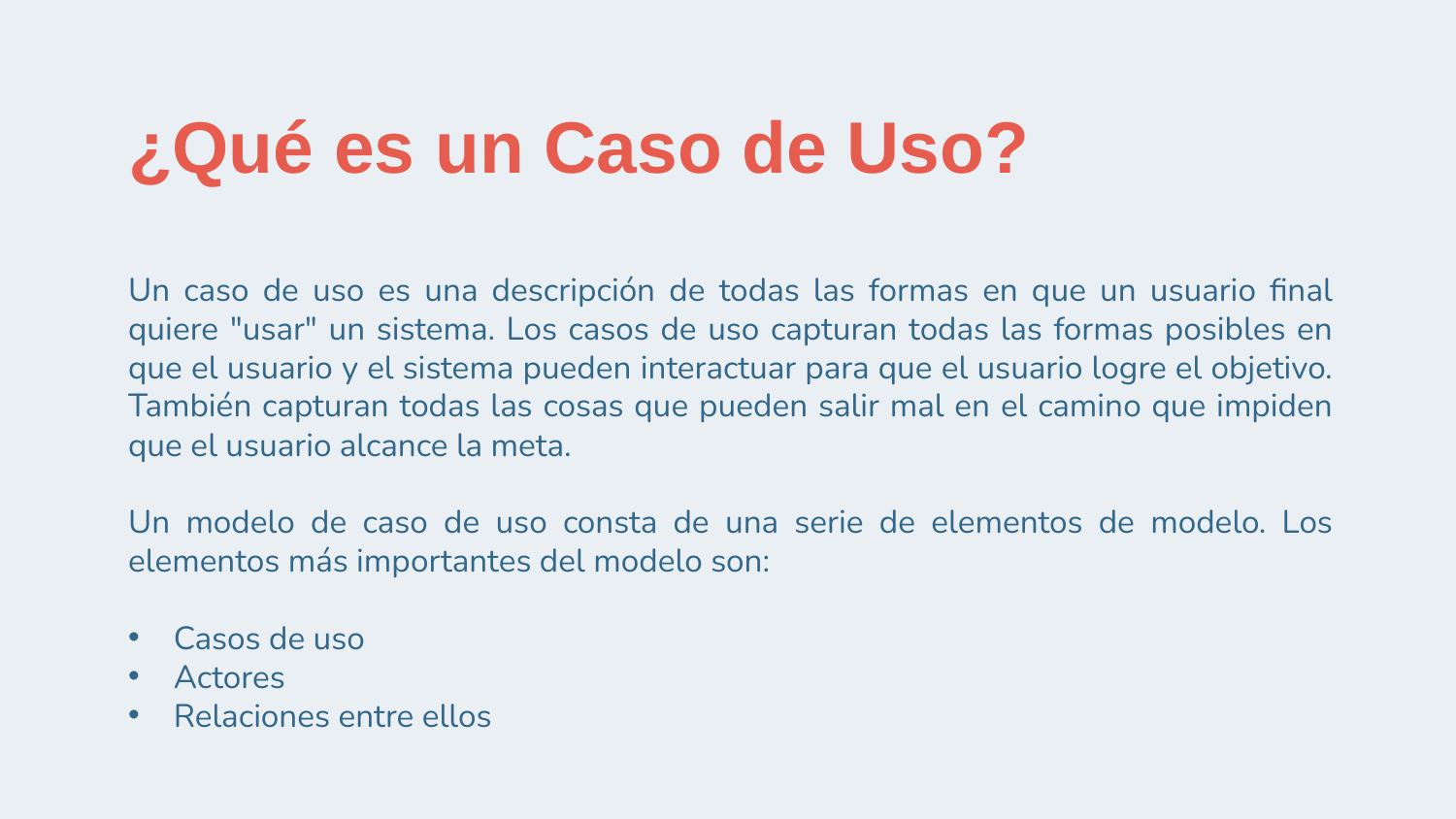

# ¿Qué es un Caso de Uso?
Un caso de uso es una descripción de todas las formas en que un usuario final quiere "usar" un sistema. Los casos de uso capturan todas las formas posibles en que el usuario y el sistema pueden interactuar para que el usuario logre el objetivo. También capturan todas las cosas que pueden salir mal en el camino que impiden que el usuario alcance la meta.

Un modelo de caso de uso consta de una serie de elementos de modelo. Los elementos más importantes del modelo son:

Casos de uso
Actores
Relaciones entre ellos